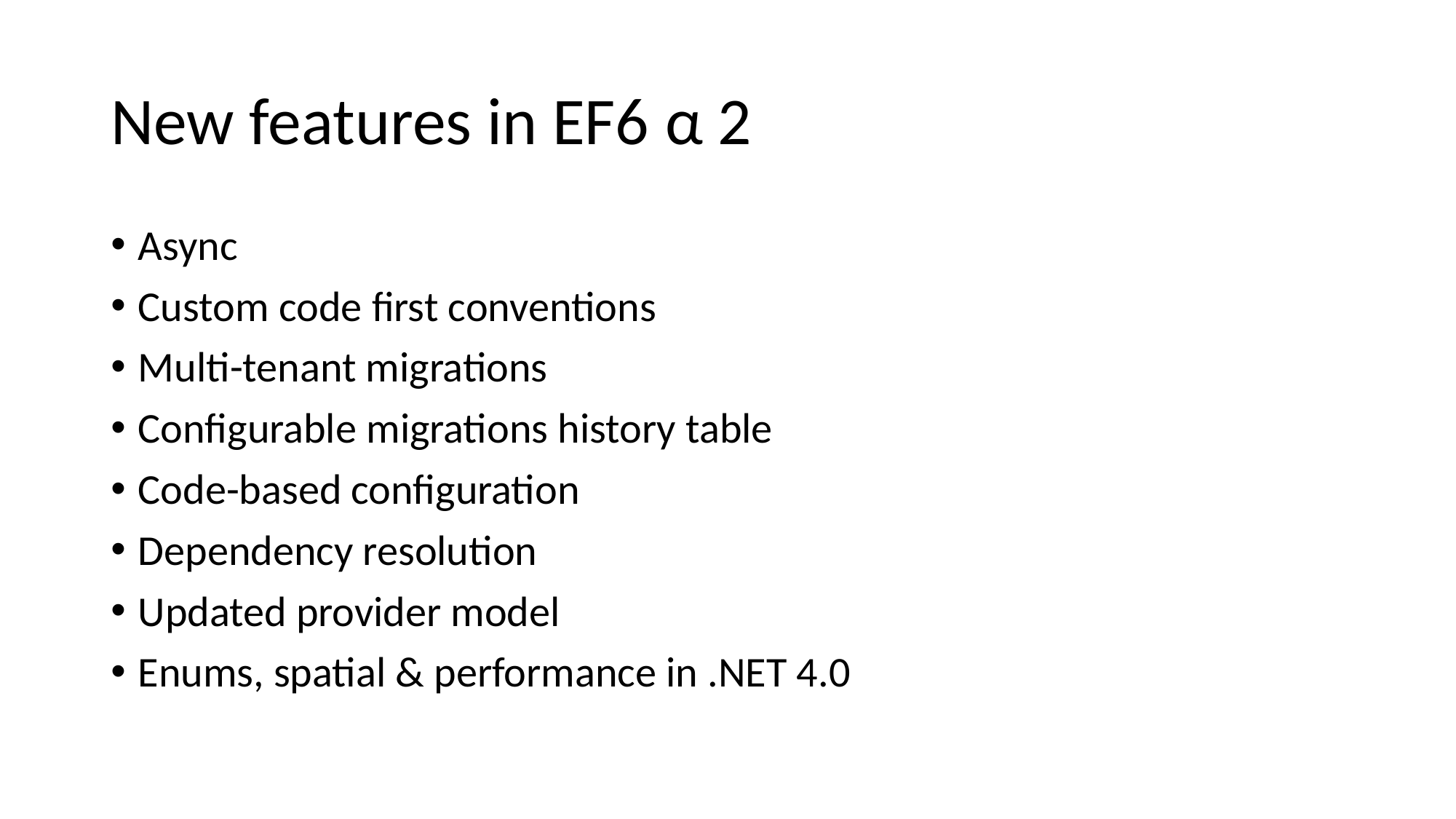

# New features in EF6 α 2
Async
Custom code first conventions
Multi-tenant migrations
Configurable migrations history table
Code-based configuration
Dependency resolution
Updated provider model
Enums, spatial & performance in .NET 4.0